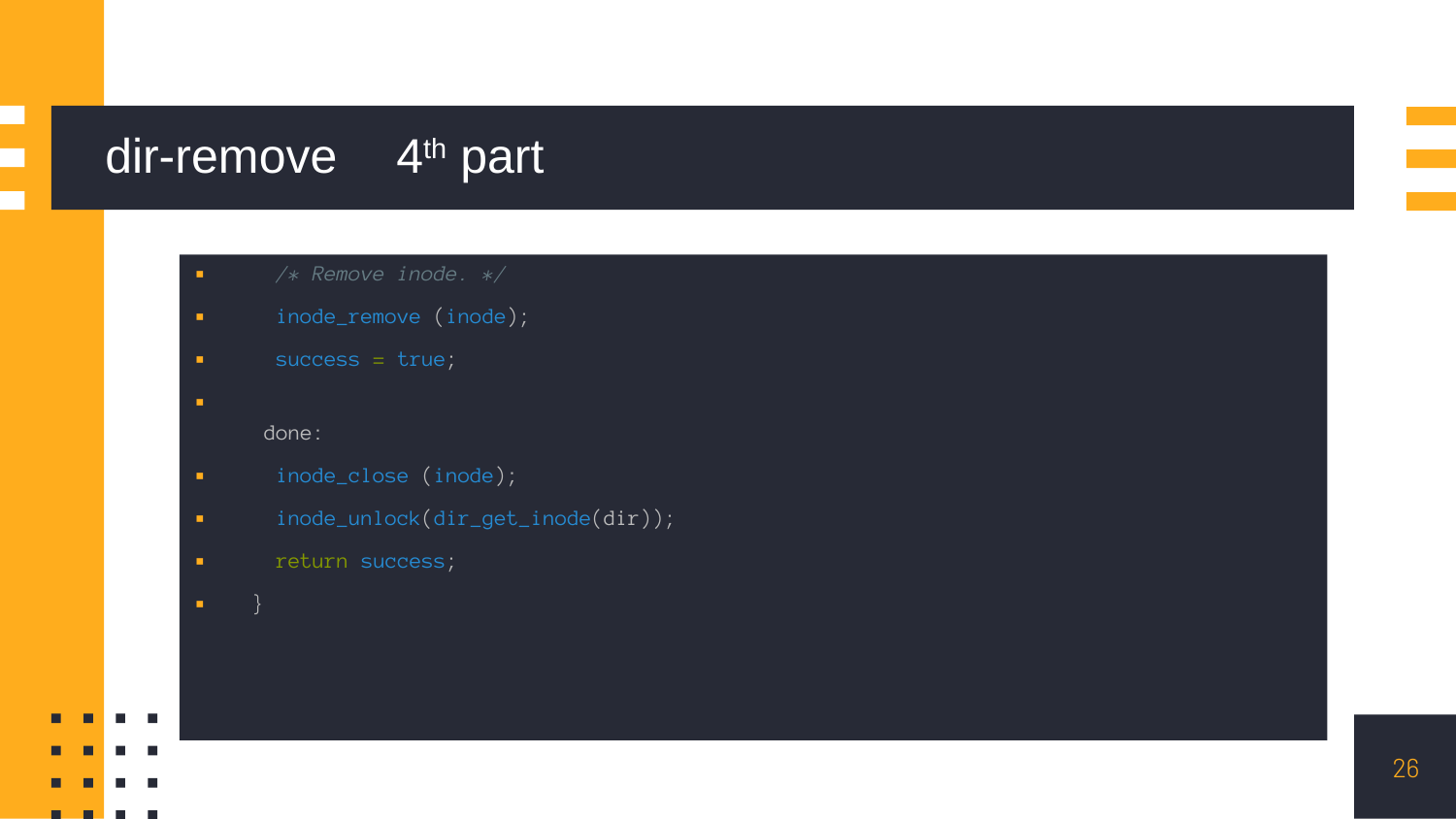

# dir-remove	4th part
  /* Remove inode. */
  inode_remove (inode);
  success = true;
 done:
  inode_close (inode);
  inode_unlock(dir_get_inode(dir));
  return success;
}
26